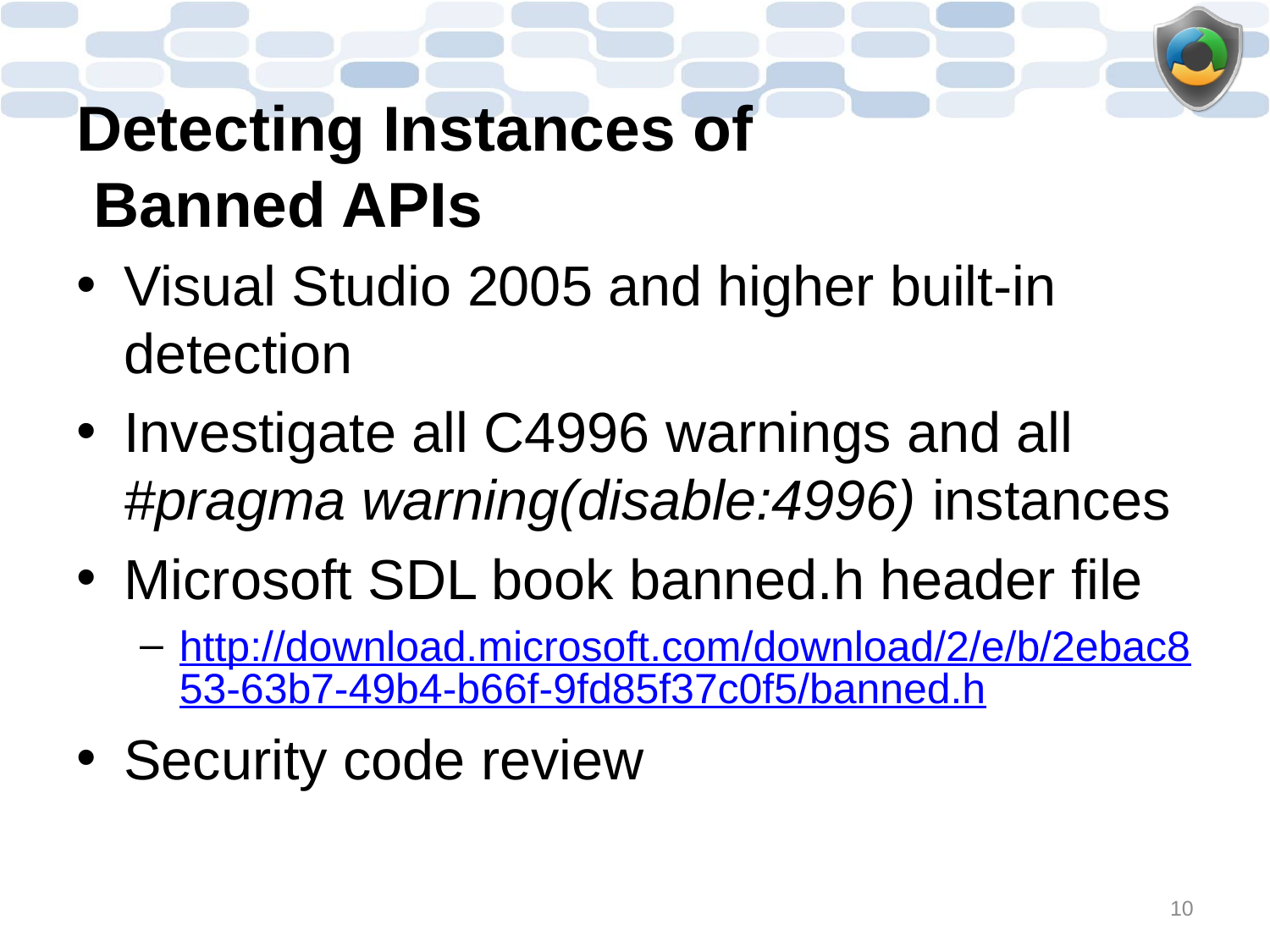

# Detecting Instances of Banned APIs
Visual Studio 2005 and higher built-in detection
Investigate all C4996 warnings and all #pragma warning(disable:4996) instances
Microsoft SDL book banned.h header file
http://download.microsoft.com/download/2/e/b/2ebac853-63b7-49b4-b66f-9fd85f37c0f5/banned.h
Security code review
10